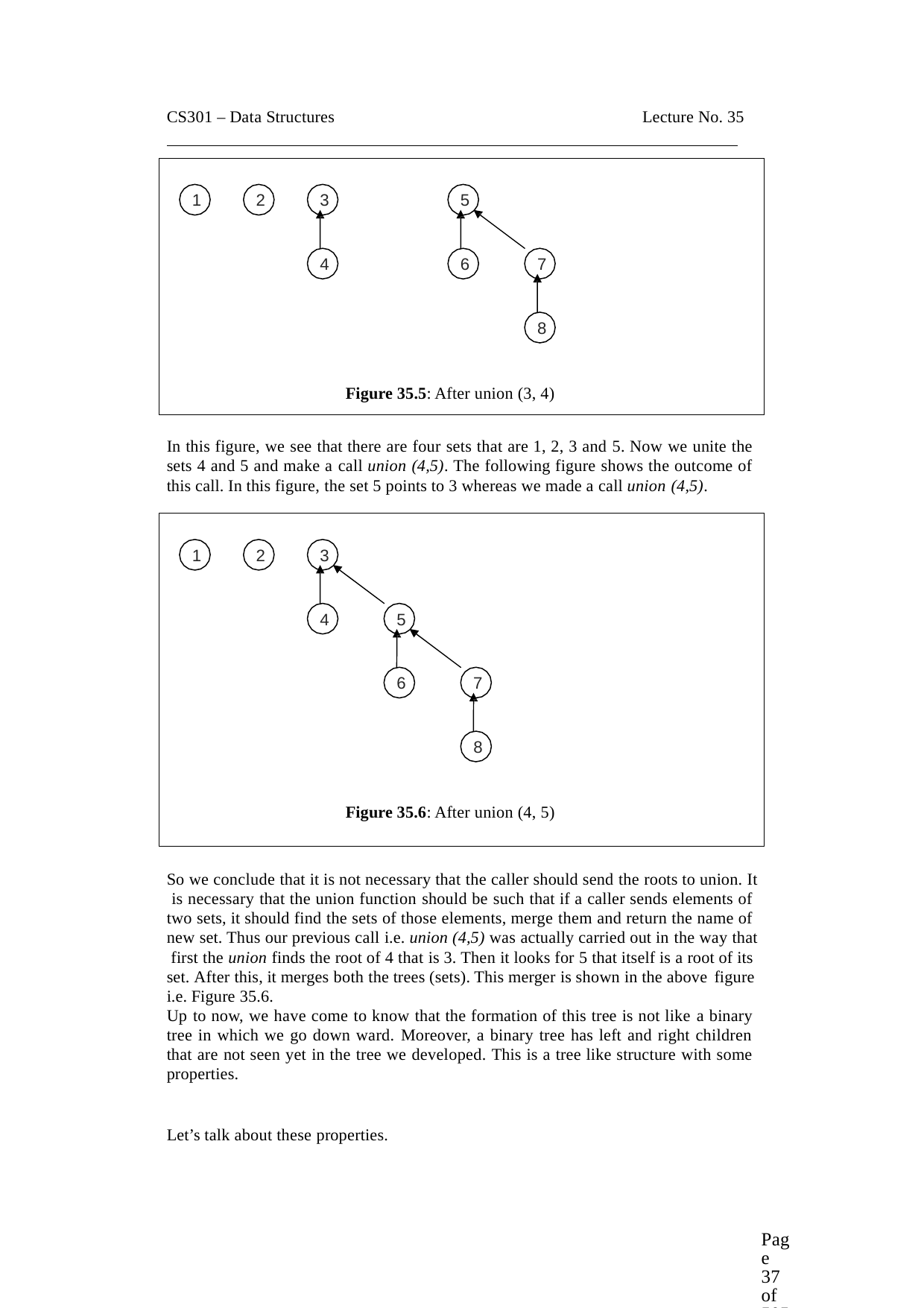

CS301 – Data Structures
Lecture No. 35

1
2
3
5

4
6
7

8

Figure 35.5: After union (3, 4)

In this figure, we see that there are four sets that are 1, 2, 3 and 5. Now we unite the  sets 4 and 5 and make a call union (4,5). The following figure shows the outcome of  this call. In this figure, the set 5 points to 3 whereas we made a call union (4,5).

1
2
3

4
5

6
7

8

Figure 35.6: After union (4, 5)

So we conclude that it is not necessary that the caller should send the roots to union. It  is necessary that the union function should be such that if a caller sends elements of  two sets, it should find the sets of those elements, merge them and return the name of  new set. Thus our previous call i.e. union (4,5) was actually carried out in the way that  first the union finds the root of 4 that is 3. Then it looks for 5 that itself is a root of its  set. After this, it merges both the trees (sets). This merger is shown in the above figure
i.e. Figure 35.6.
Up to now, we have come to know that the formation of this tree is not like a binary  tree in which we go down ward. Moreover, a binary tree has left and right children  that are not seen yet in the tree we developed. This is a tree like structure with some  properties.

Let’s talk about these properties.

Page 37 of 505